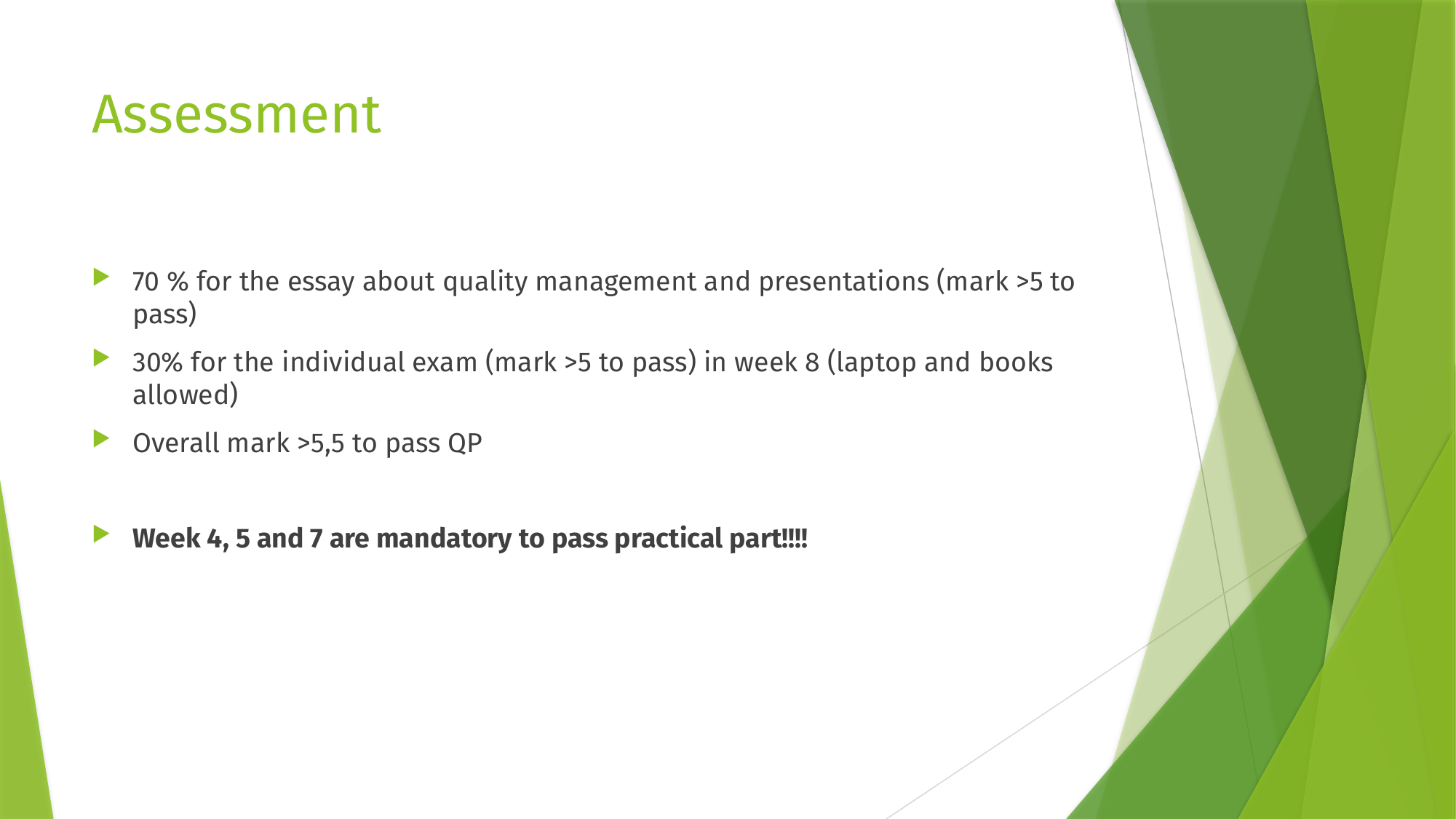

# Assessment
70 % for the essay about quality management and presentations (mark >5 to pass)
30% for the individual exam (mark >5 to pass) in week 8 (laptop and books allowed)
Overall mark >5,5 to pass QP

Week 4, 5 and 7 are mandatory to pass practical part!!!!